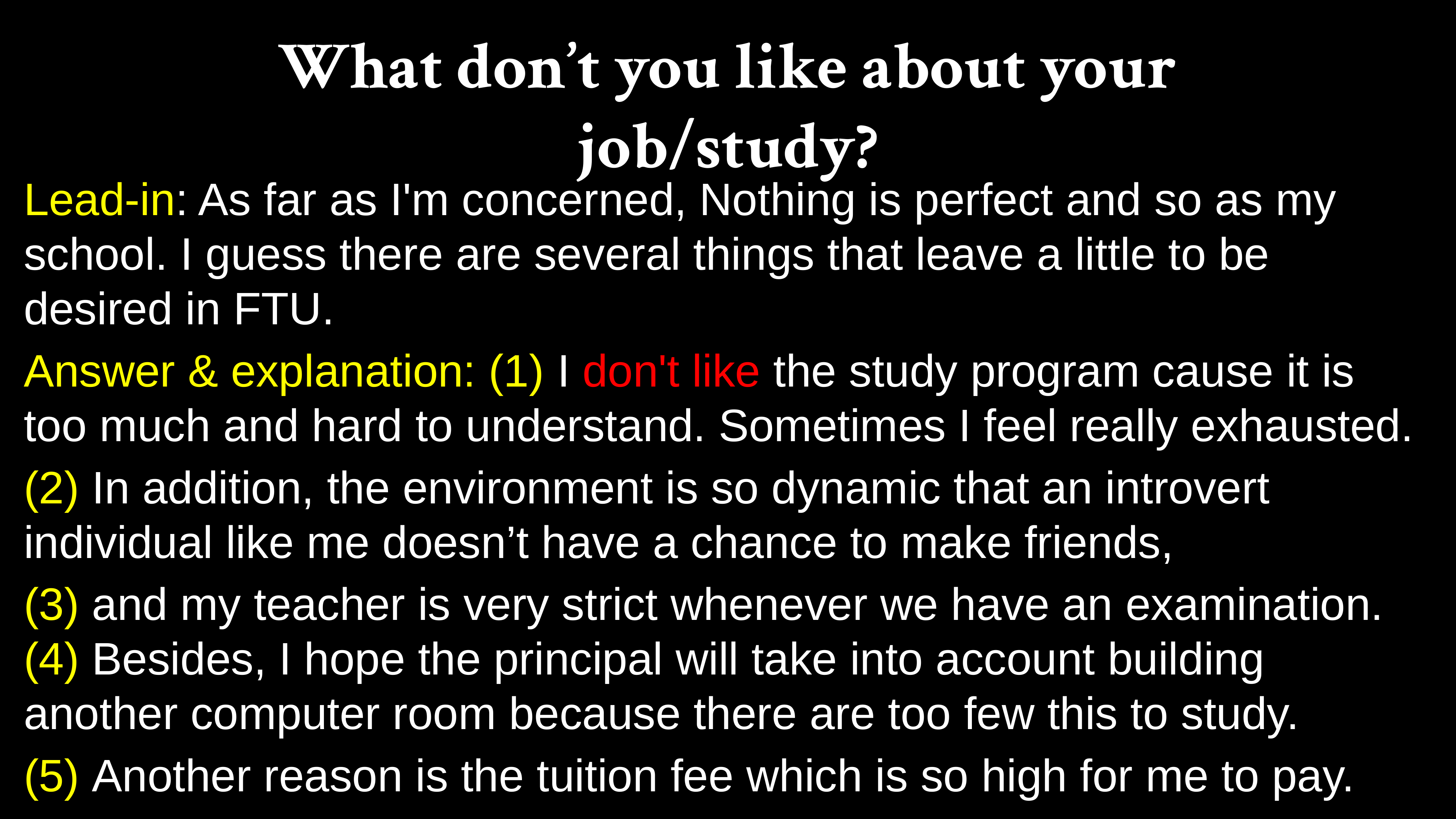

# What don’t you like about your job/study?
Lead-in: As far as I'm concerned, Nothing is perfect and so as my school. I guess there are several things that leave a little to be desired in FTU.
Answer & explanation: (1) I don't like the study program cause it is too much and hard to understand. Sometimes I feel really exhausted.
(2) In addition, the environment is so dynamic that an introvert individual like me doesn’t have a chance to make friends,
(3) and my teacher is very strict whenever we have an examination. (4) Besides, I hope the principal will take into account building another computer room because there are too few this to study.
(5) Another reason is the tuition fee which is so high for me to pay.